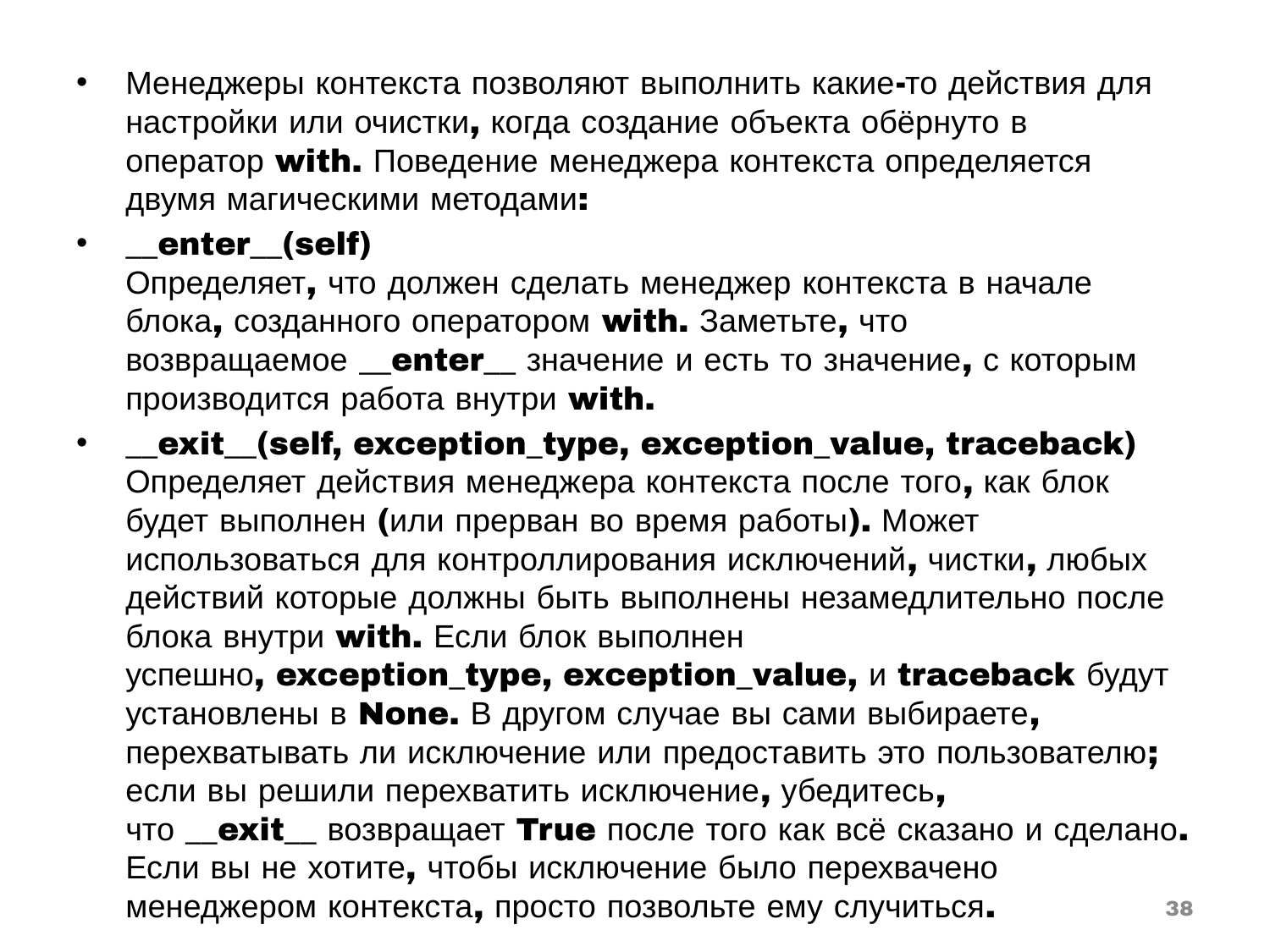

Менеджеры контекста позволяют выполнить какие-то действия для настройки или очистки, когда создание объекта обёрнуто в оператор with. Поведение менеджера контекста определяется двумя магическими методами:
__enter__(self)
Определяет, что должен сделать менеджер контекста в начале блока, созданного оператором with. Заметьте, что возвращаемое __enter__ значение и есть то значение, с которым производится работа внутри with.
__exit__(self, exception_type, exception_value, traceback)
Определяет действия менеджера контекста после того, как блок будет выполнен (или прерван во время работы). Может использоваться для контроллирования исключений, чистки, любых действий которые должны быть выполнены незамедлительно после блока внутри with. Если блок выполнен успешно, exception_type, exception_value, и traceback будут установлены в None. В другом случае вы сами выбираете, перехватывать ли исключение или предоставить это пользователю; если вы решили перехватить исключение, убедитесь, что __exit__ возвращает True после того как всё сказано и сделано. Если вы не хотите, чтобы исключение было перехвачено менеджером контекста, просто позвольте ему случиться.

38